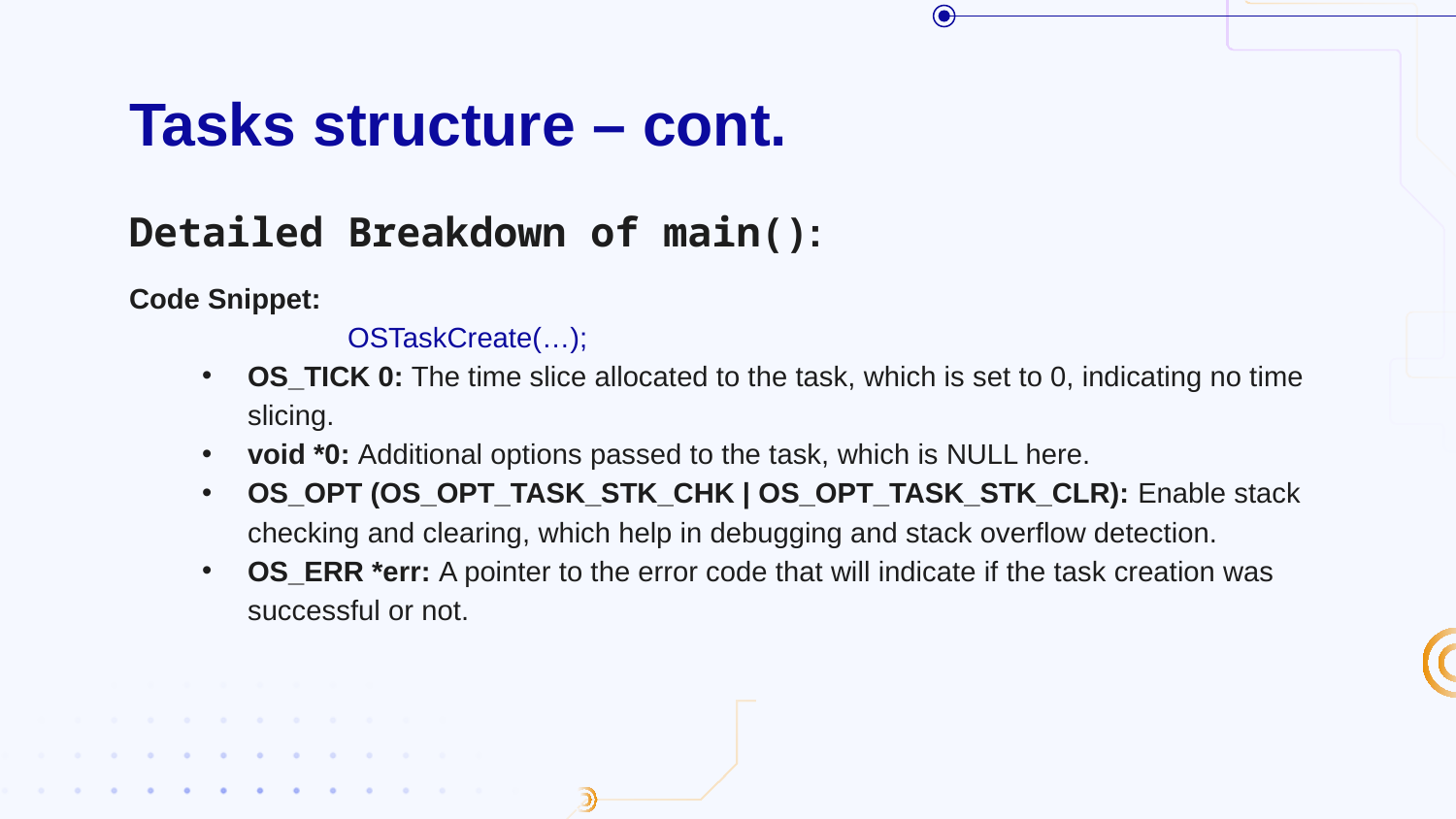

# Tasks structure – cont.
Detailed Breakdown of main():
Code Snippet:
	OSTaskCreate(…);
OS_TICK 0: The time slice allocated to the task, which is set to 0, indicating no time slicing.
void *0: Additional options passed to the task, which is NULL here.
OS_OPT (OS_OPT_TASK_STK_CHK | OS_OPT_TASK_STK_CLR): Enable stack checking and clearing, which help in debugging and stack overflow detection.
OS_ERR *err: A pointer to the error code that will indicate if the task creation was successful or not.